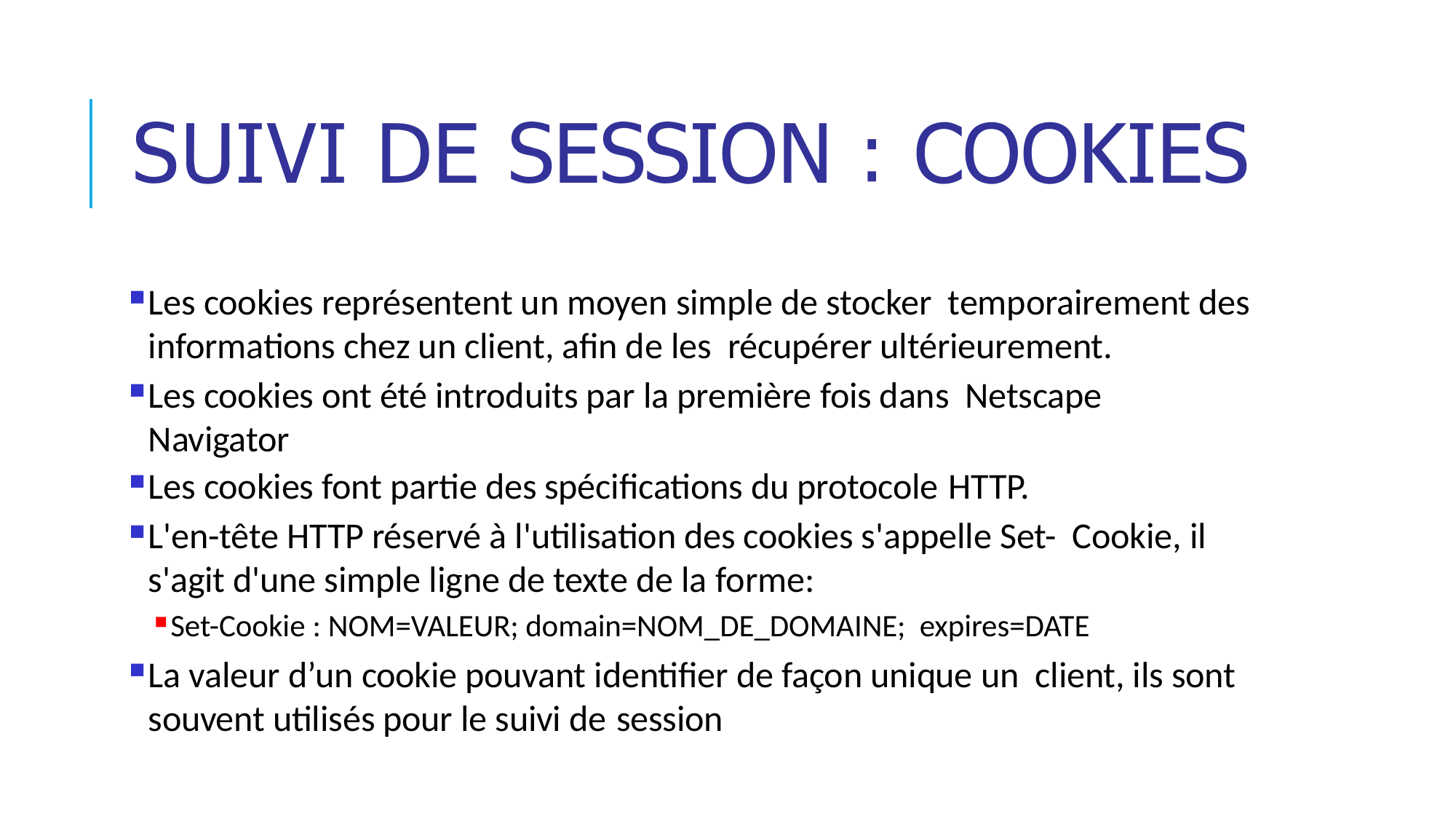

# Suivi de session : cookies
Les cookies représentent un moyen simple de stocker  temporairement des informations chez un client, afin de les  récupérer ultérieurement.
Les cookies ont été introduits par la première fois dans  Netscape Navigator
Les cookies font partie des spécifications du protocole HTTP.
L'en-tête HTTP réservé à l'utilisation des cookies s'appelle Set-  Cookie, il s'agit d'une simple ligne de texte de la forme:
Set-Cookie : NOM=VALEUR; domain=NOM_DE_DOMAINE;  expires=DATE
La valeur d’un cookie pouvant identifier de façon unique un  client, ils sont souvent utilisés pour le suivi de session